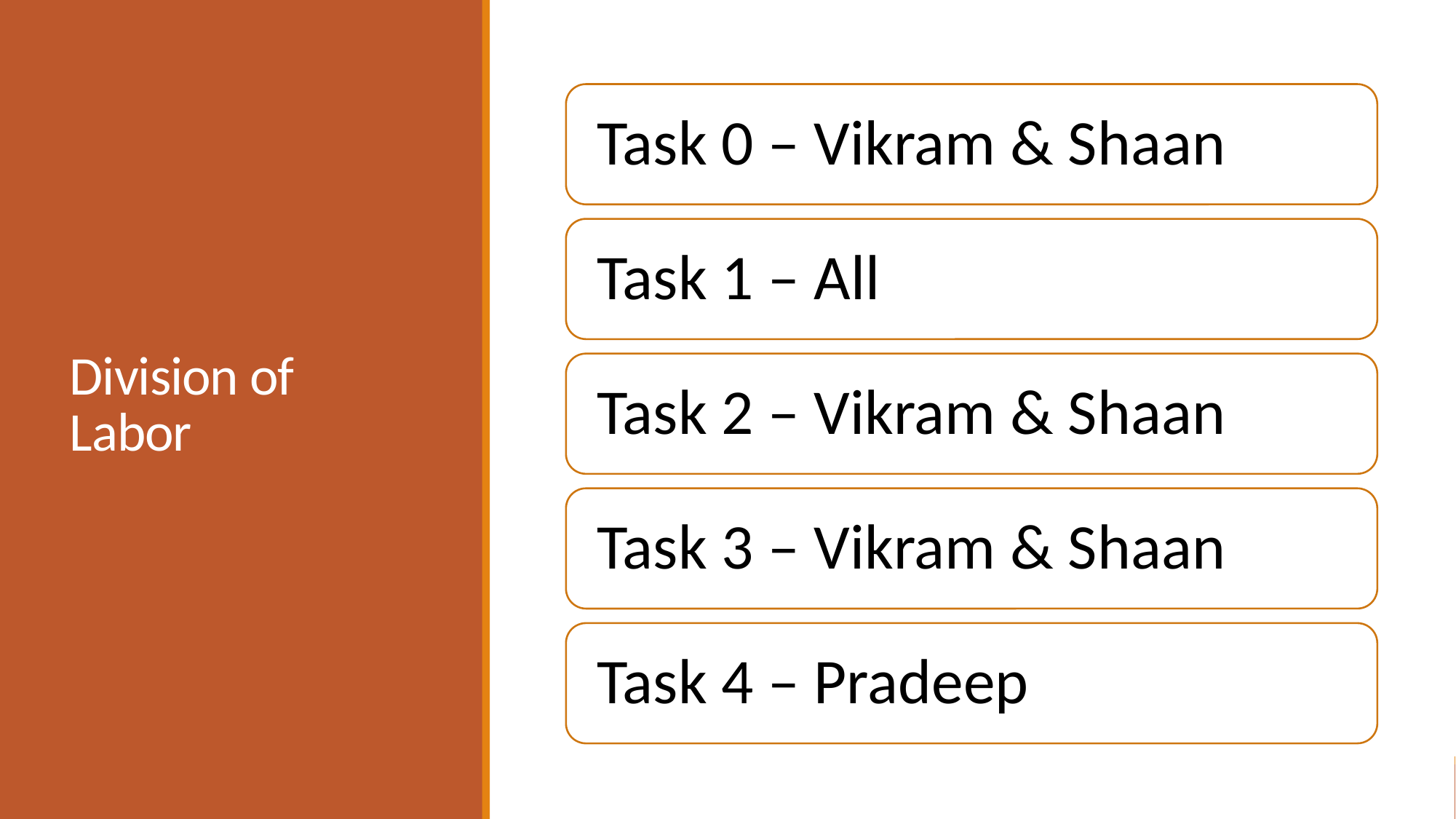

# Division of Labor
Task 0 – Vikram & Shaan
Task 1 – All
Task 2 – Vikram & Shaan
Task 3 – Vikram & Shaan
Task 4 – Pradeep